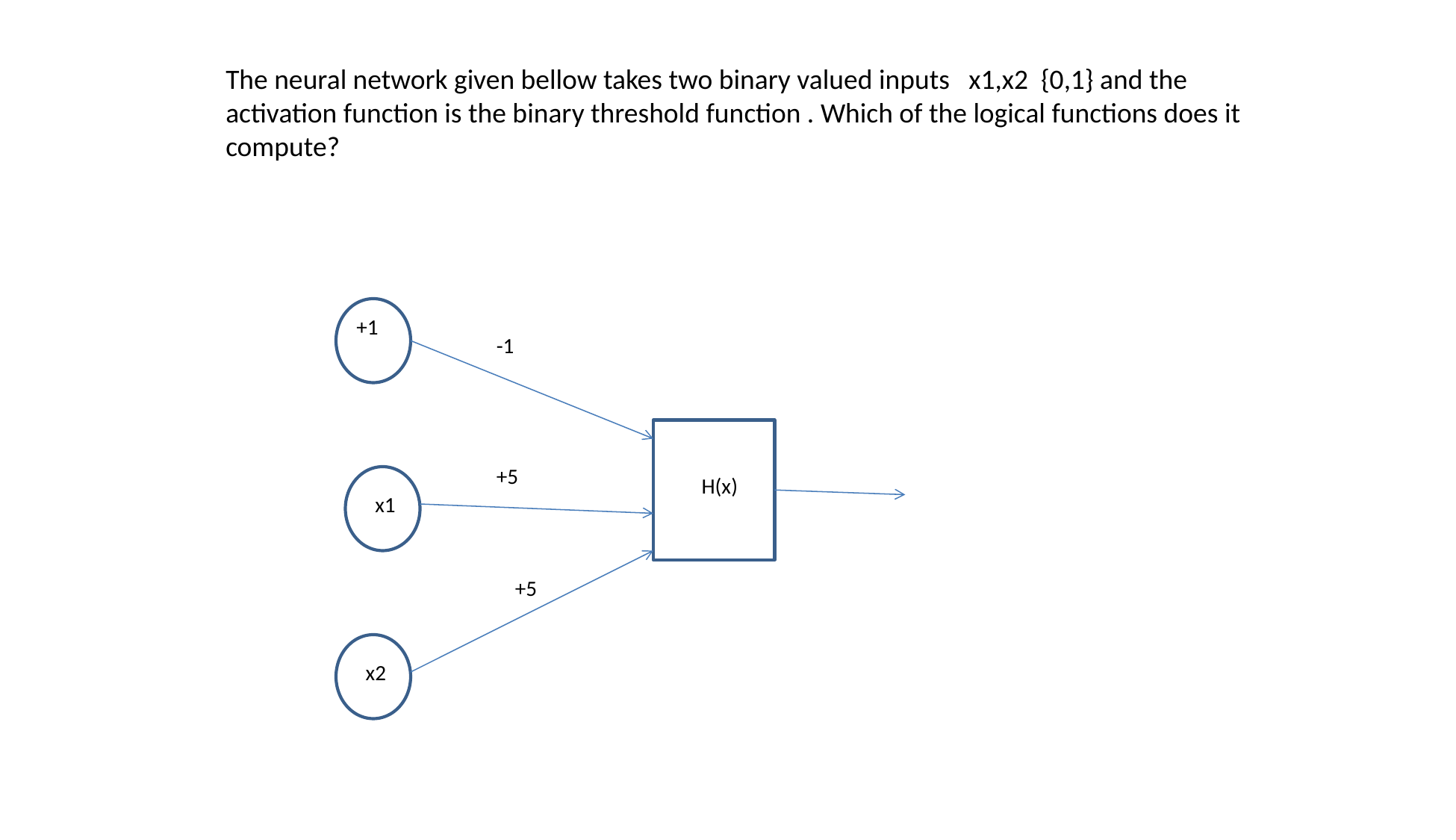

The neural network given bellow takes two binary valued inputs   x1,x2  {0,1} and the activation function is the binary threshold function . Which of the logical functions does it compute?

+1
-1

+5

H(x)
x1
+5

x2